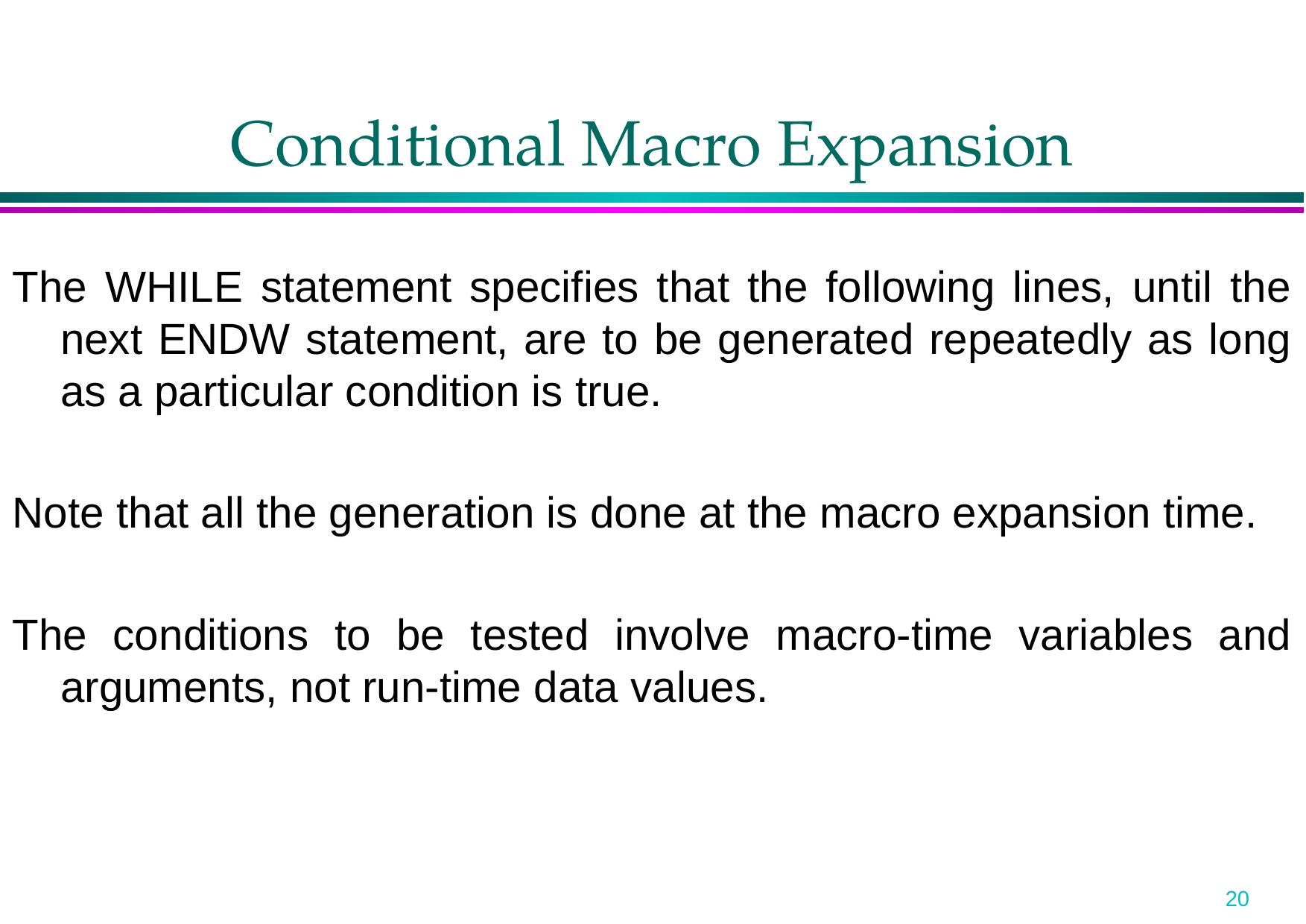

# Conditional Macro Expansion

The WHILE statement specifies that the following lines, until the next ENDW statement, are to be generated repeatedly as long as a particular condition is true.

Note that all the generation is done at the macro expansion time.

The conditions to be tested involve macro-time variables and arguments, not run-time data values.